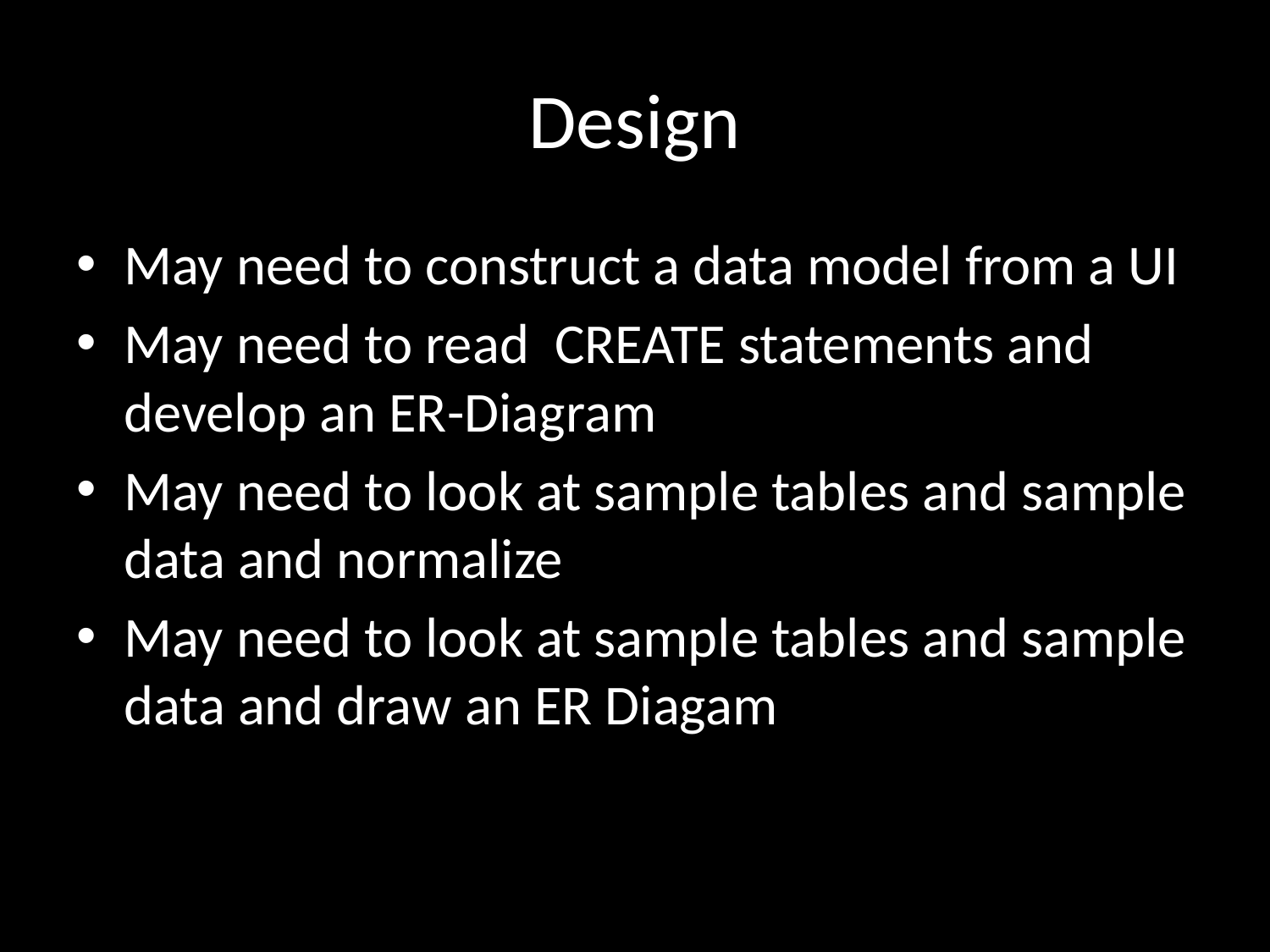

# Design
May need to construct a data model from a UI
May need to read  CREATE statements and develop an ER-Diagram
May need to look at sample tables and sample data and normalize
May need to look at sample tables and sample data and draw an ER Diagam